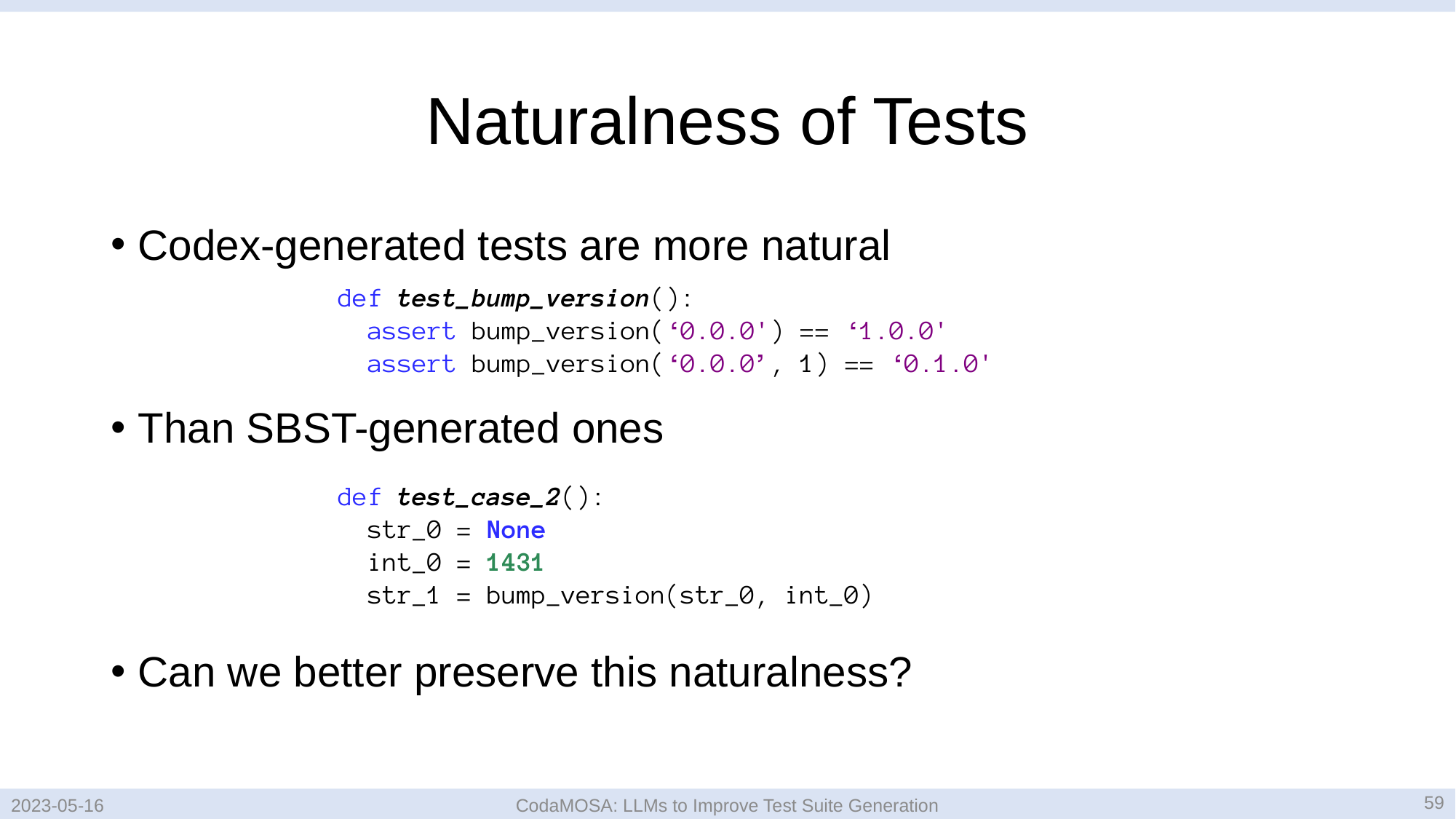

# Naturalness of Tests
Codex-generated tests are more natural

Than SBST-generated ones

Can we better preserve this naturalness?
def test_bump_version():
  assert bump_version(‘0.0.0') == ‘1.0.0'
  assert bump_version(‘0.0.0’, 1) == ‘0.1.0'
def test_case_2():
  str_0 = None
  int_0 = 1431
  str_1 = bump_version(str_0, int_0)
59
2023-05-16
CodaMOSA: LLMs to Improve Test Suite Generation